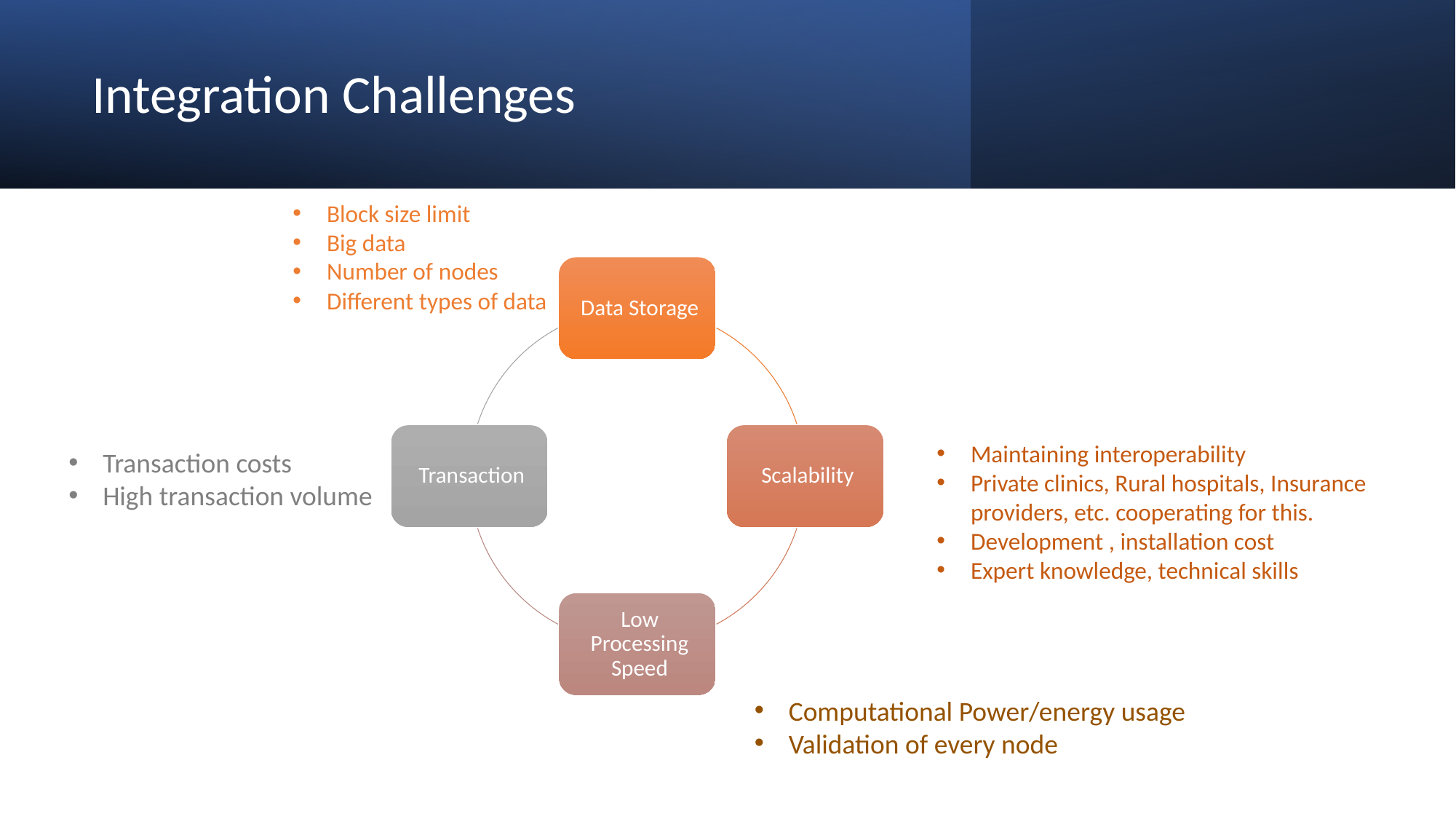

# Integration Challenges
Block size limit
Big data
Number of nodes
Different types of data
Data Storage
Scalability
Low Processing Speed
Transaction
Maintaining interoperability
Private clinics, Rural hospitals, Insurance providers, etc. cooperating for this.
Development , installation cost
Expert knowledge, technical skills

Transaction costs
High transaction volume
Computational Power/energy usage
Validation of every node